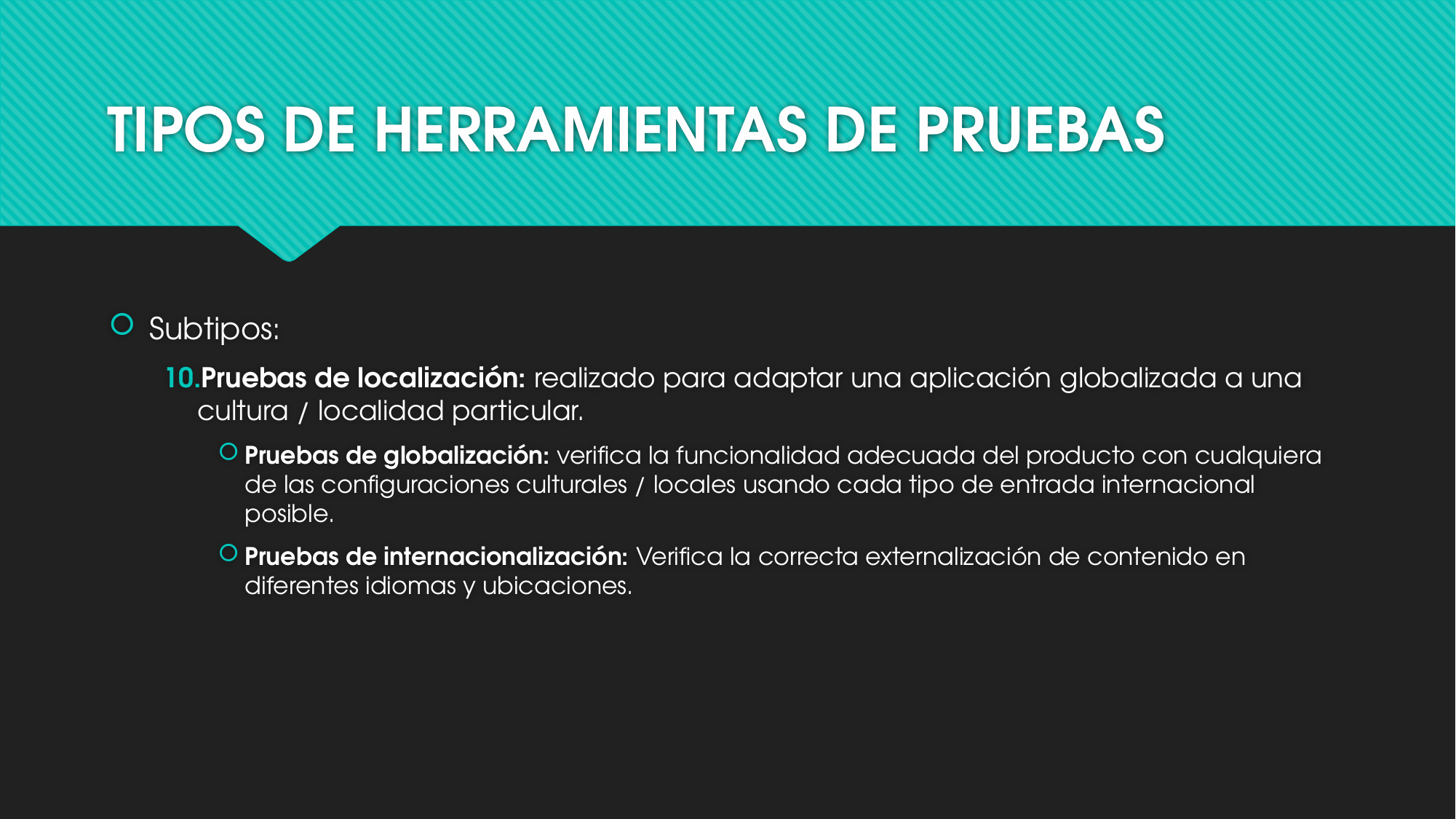

# TIPOS DE HERRAMIENTAS DE PRUEBAS
Subtipos:
Pruebas de localización: realizado para adaptar una aplicación globalizada a una cultura / localidad particular.
Pruebas de globalización: verifica la funcionalidad adecuada del producto con cualquiera de las configuraciones culturales / locales usando cada tipo de entrada internacional posible.
Pruebas de internacionalización: Verifica la correcta externalización de contenido en diferentes idiomas y ubicaciones.